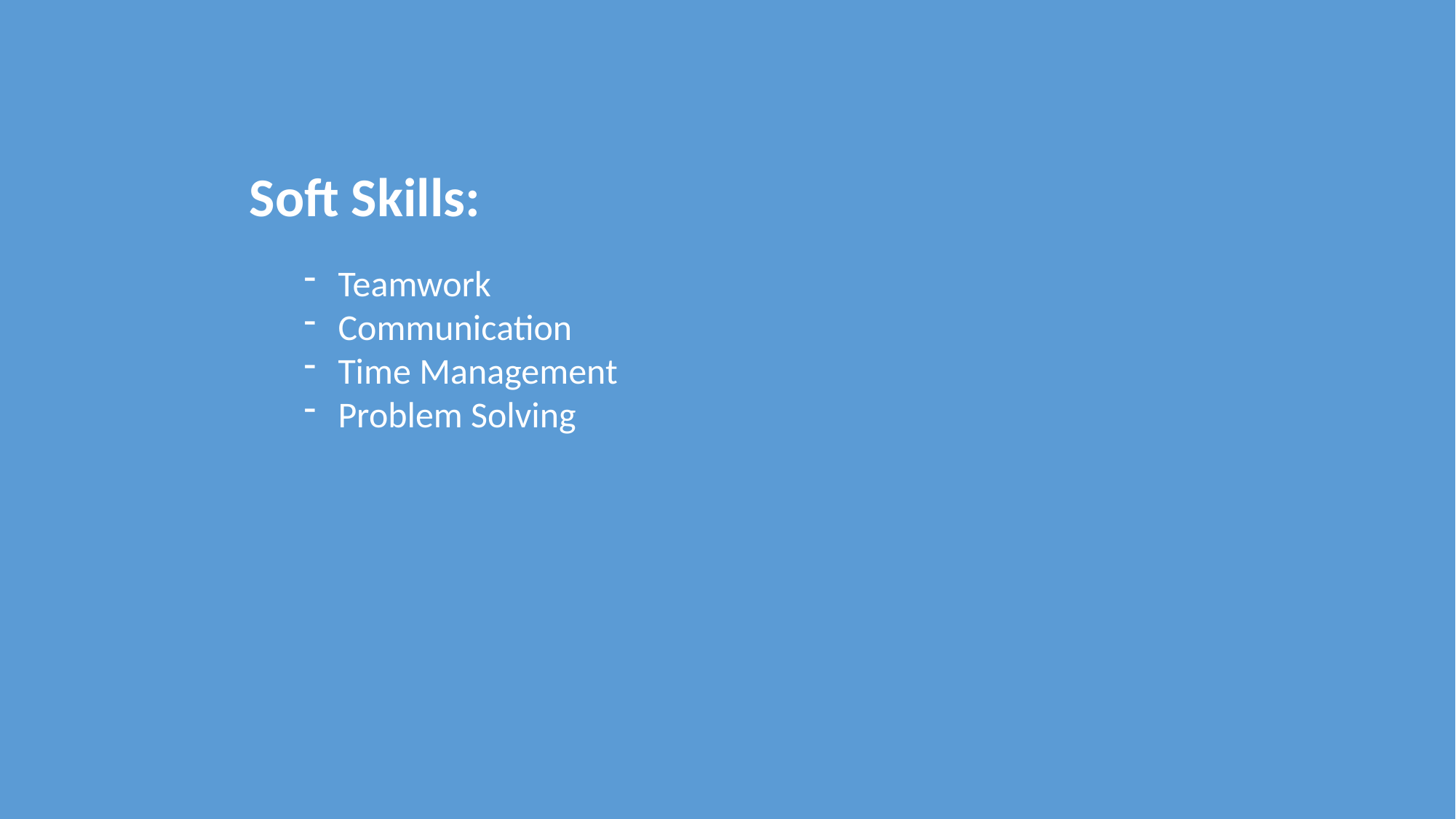

Soft Skills:

Teamwork
Communication
Time Management
Problem Solving